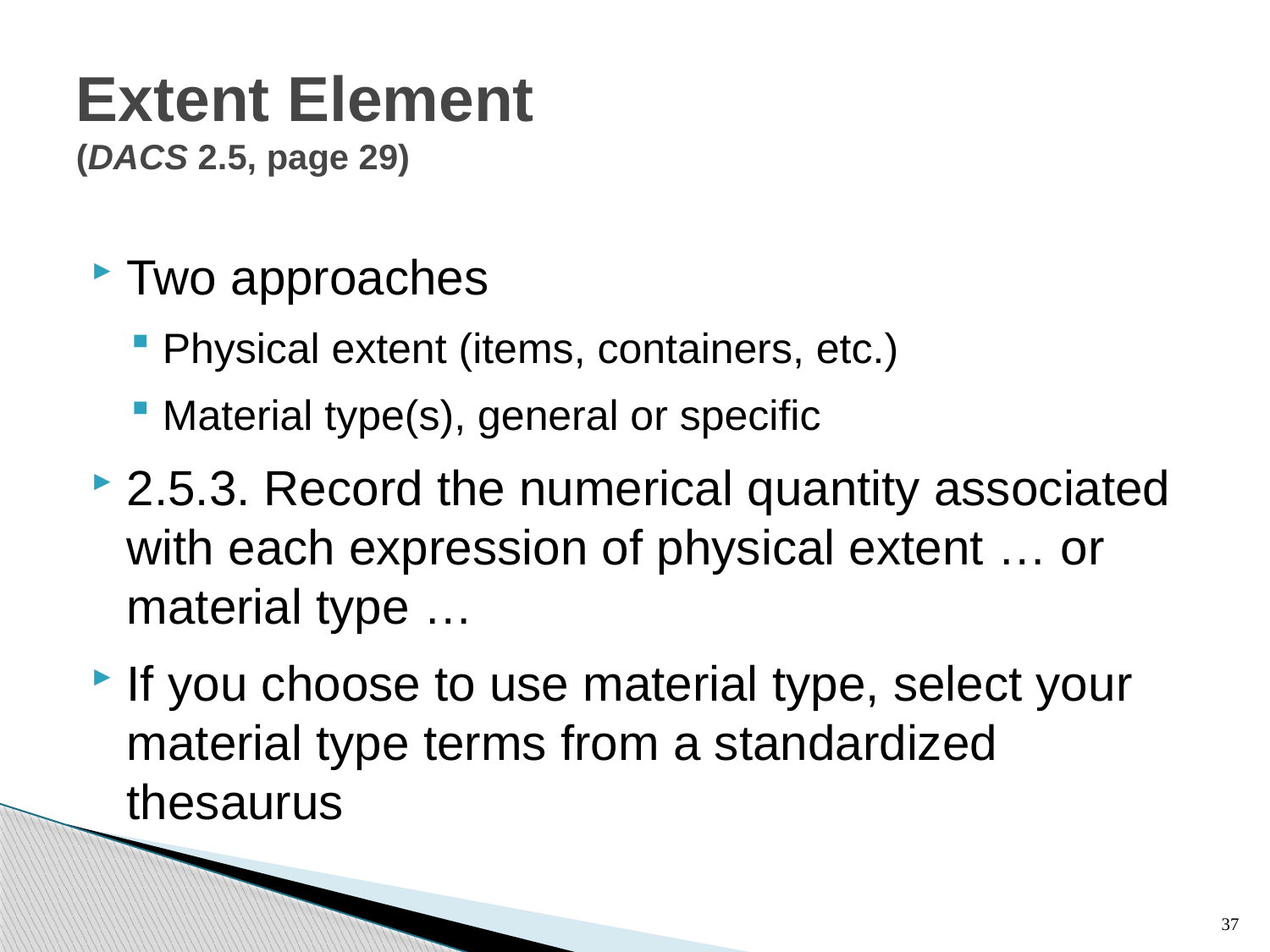

# Extent Element (DACS 2.5, page 29)
Two approaches
Physical extent (items, containers, etc.)
Material type(s), general or specific
2.5.3. Record the numerical quantity associated with each expression of physical extent … or material type …
If you choose to use material type, select your material type terms from a standardized thesaurus
37